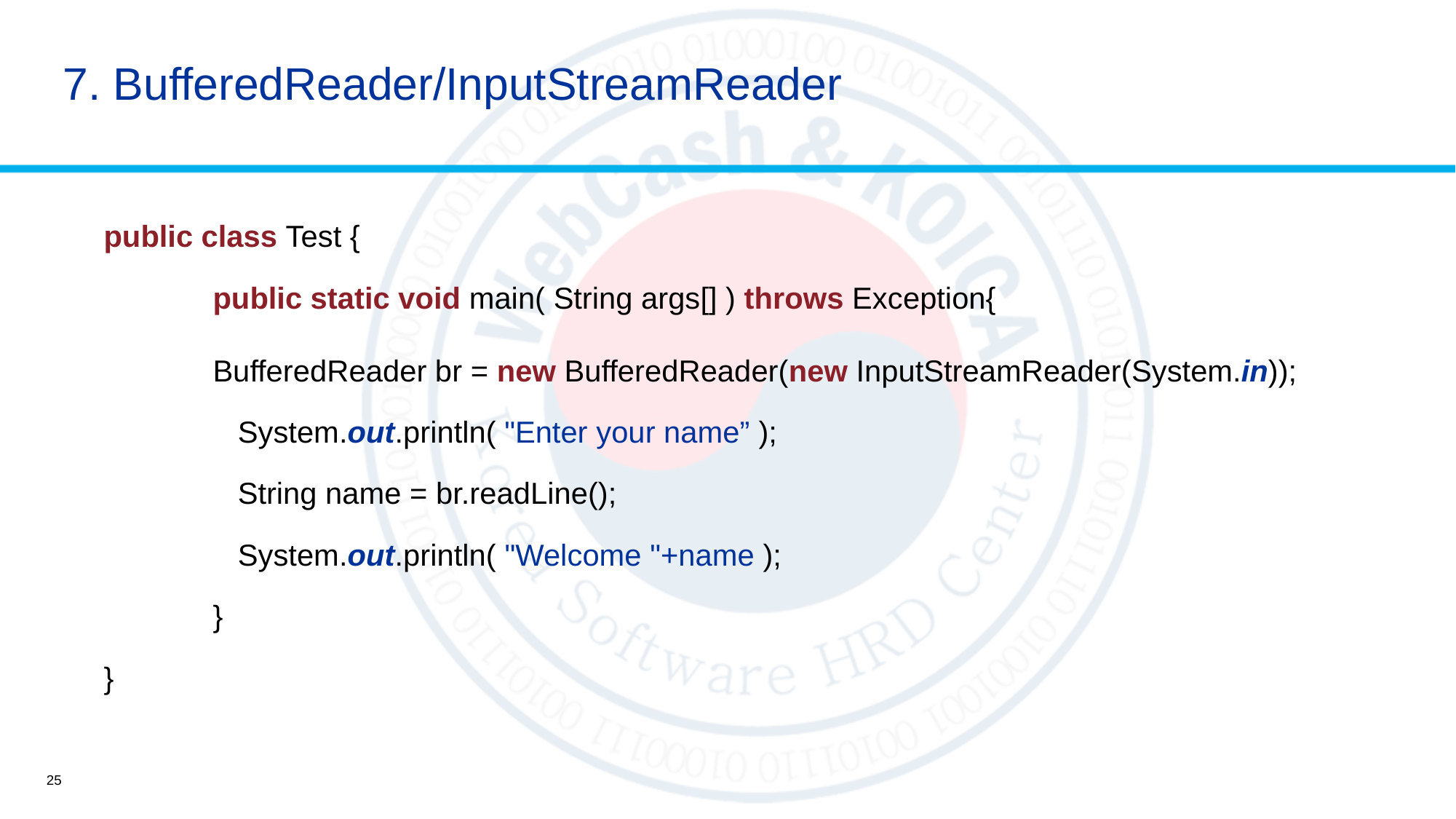

# 7. BufferedReader/InputStreamReader
public class Test {
	public static void main( String args[] ) throws Exception{

            	BufferedReader br = new BufferedReader(new InputStreamReader(System.in));
	   System.out.println( "Enter your name” );
	   String name = br.readLine();
	   System.out.println( "Welcome "+name );
	}
}

25